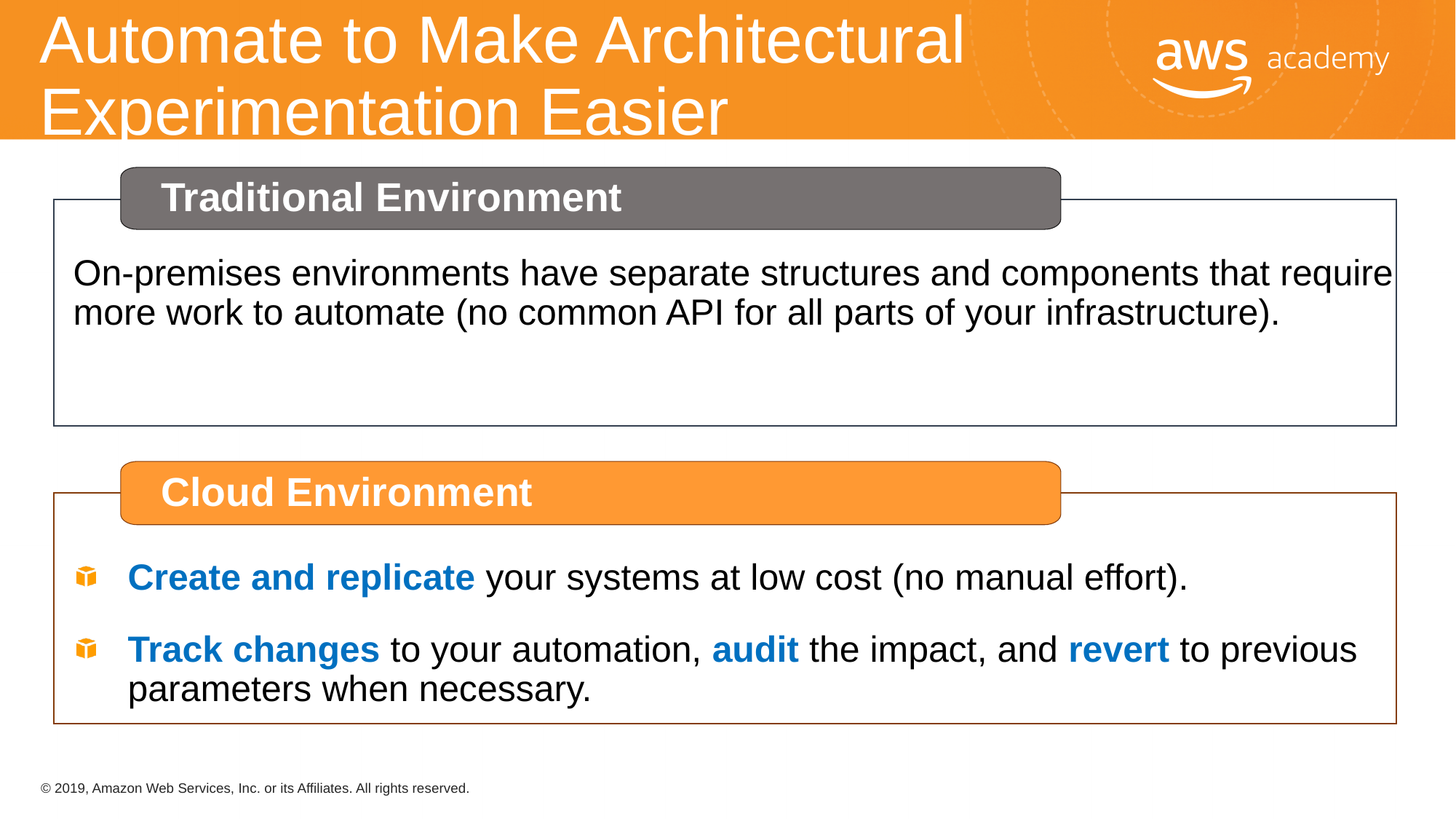

# Automate to Make Architectural Experimentation Easier
Traditional Environment

On-premises environments have separate structures and components that require more work to automate (no common API for all parts of your infrastructure).
Cloud Environment

Create and replicate your systems at low cost (no manual effort).
Track changes to your automation, audit the impact, and revert to previous parameters when necessary.